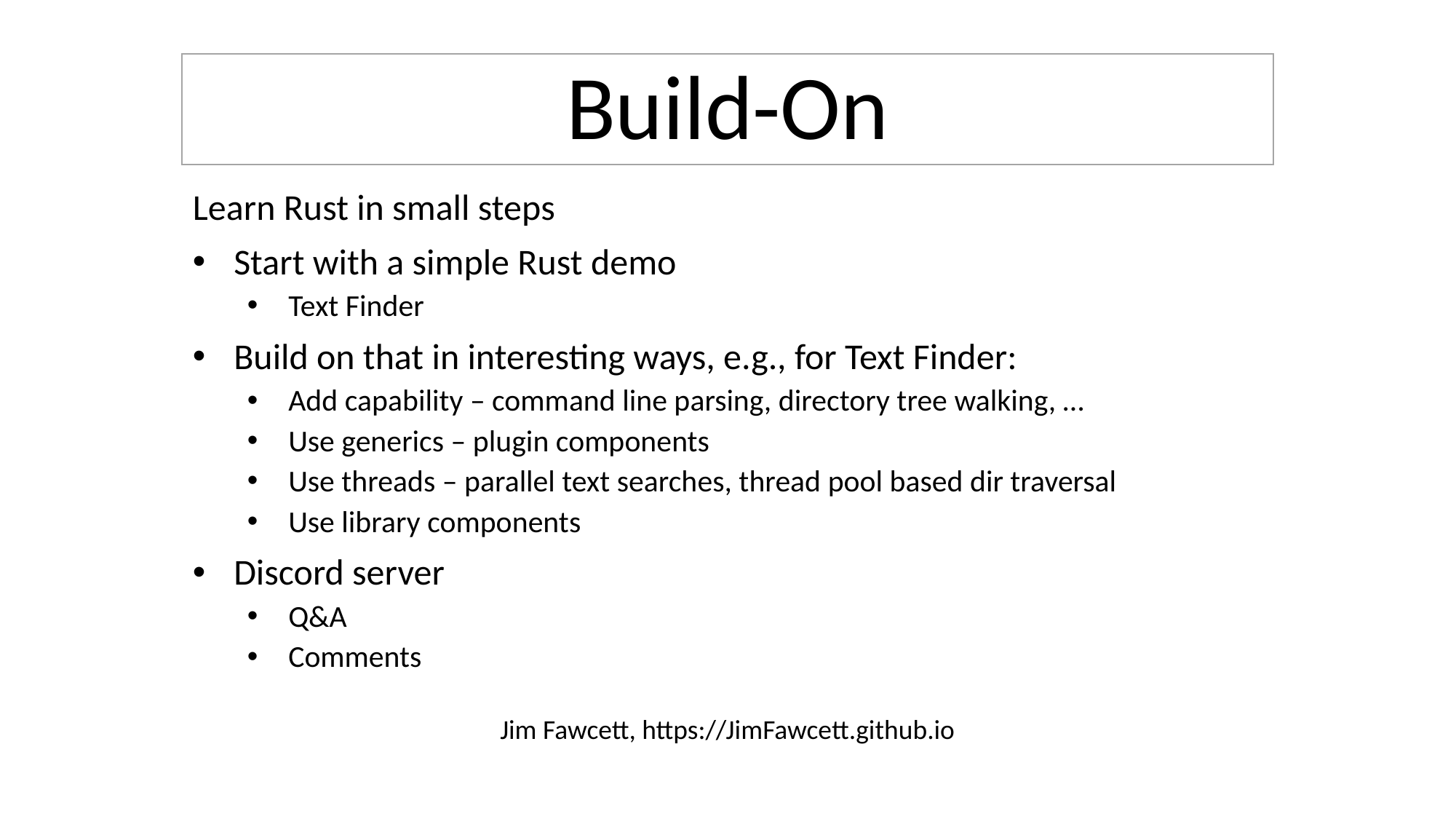

# Build-On
Learn Rust in small steps
Start with a simple Rust demo
Text Finder
Build on that in interesting ways, e.g., for Text Finder:
Add capability – command line parsing, directory tree walking, …
Use generics – plugin components
Use threads – parallel text searches, thread pool based dir traversal
Use library components
Discord server
Q&A
Comments

Jim Fawcett, https://JimFawcett.github.io